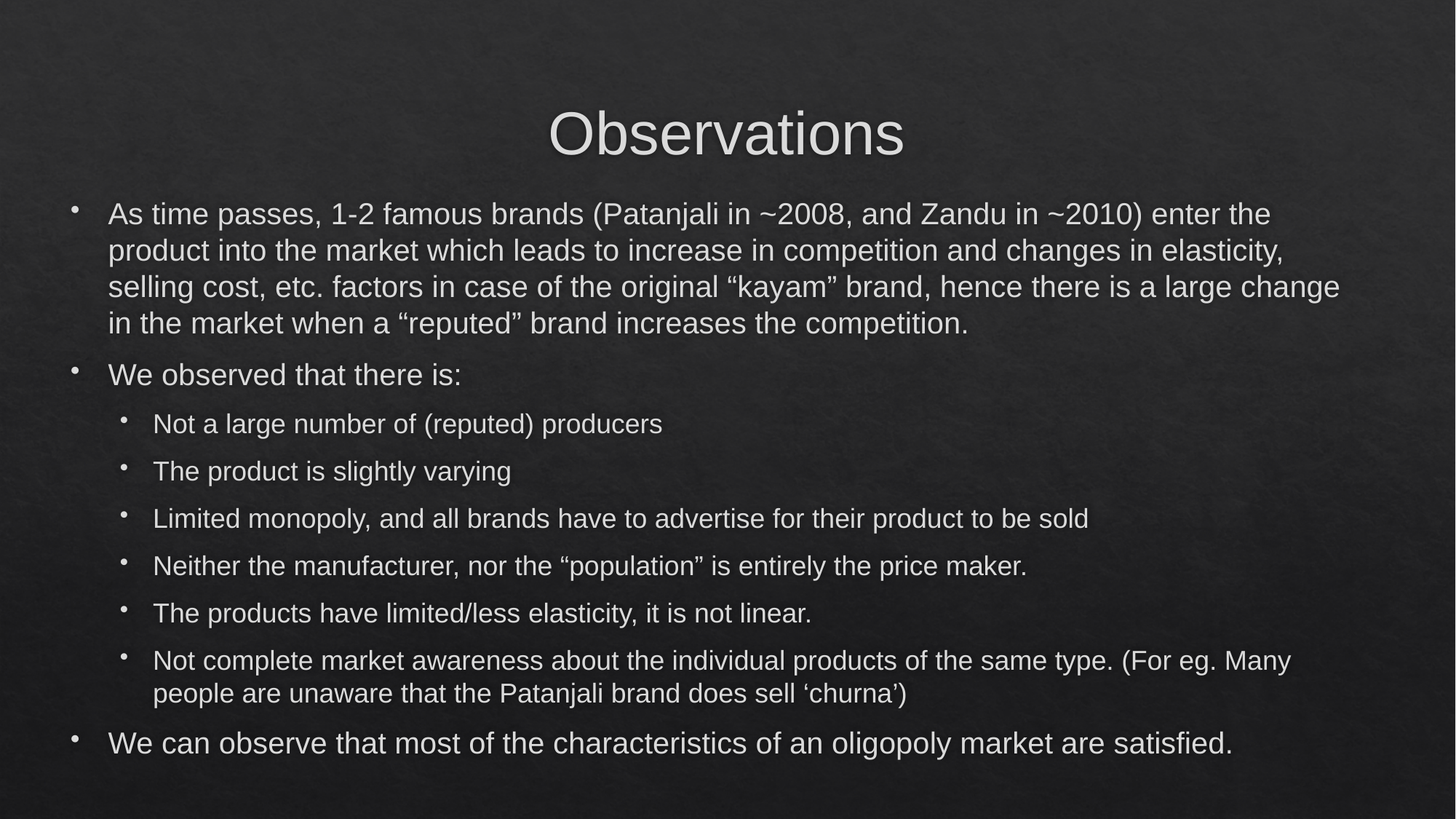

Observations
As time passes, 1-2 famous brands (Patanjali in ~2008, and Zandu in ~2010) enter the product into the market which leads to increase in competition and changes in elasticity, selling cost, etc. factors in case of the original “kayam” brand, hence there is a large change in the market when a “reputed” brand increases the competition.
We observed that there is:
Not a large number of (reputed) producers
The product is slightly varying
Limited monopoly, and all brands have to advertise for their product to be sold
Neither the manufacturer, nor the “population” is entirely the price maker.
The products have limited/less elasticity, it is not linear.
Not complete market awareness about the individual products of the same type. (For eg. Many people are unaware that the Patanjali brand does sell ‘churna’)
We can observe that most of the characteristics of an oligopoly market are satisfied.